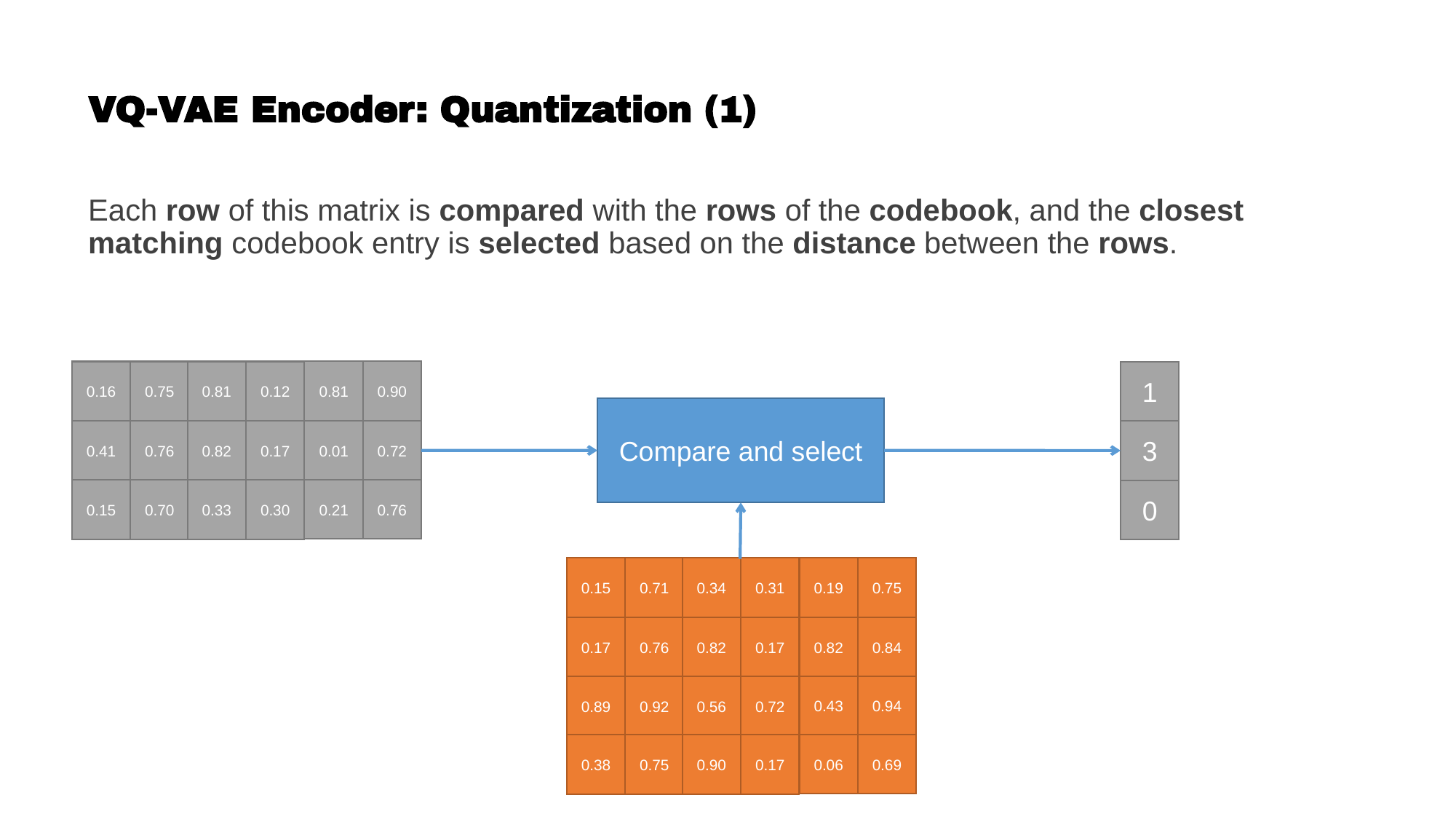

# VQ-VAE Encoder: Quantization (1)
Each row of this matrix is compared with the rows of the codebook, and the closest matching codebook entry is selected based on the distance between the rows.
0.81
0.90
0.16
0.75
0.81
0.12
1
Compare and select
0.01
0.72
0.41
0.76
0.82
0.17
3
0.21
0.76
0.15
0.70
0.33
0.30
0
0.19
0.75
0.15
0.71
0.34
0.31
0.82
0.84
0.17
0.76
0.82
0.17
0.43
0.94
0.89
0.92
0.56
0.72
0.06
0.69
0.38
0.75
0.90
0.17